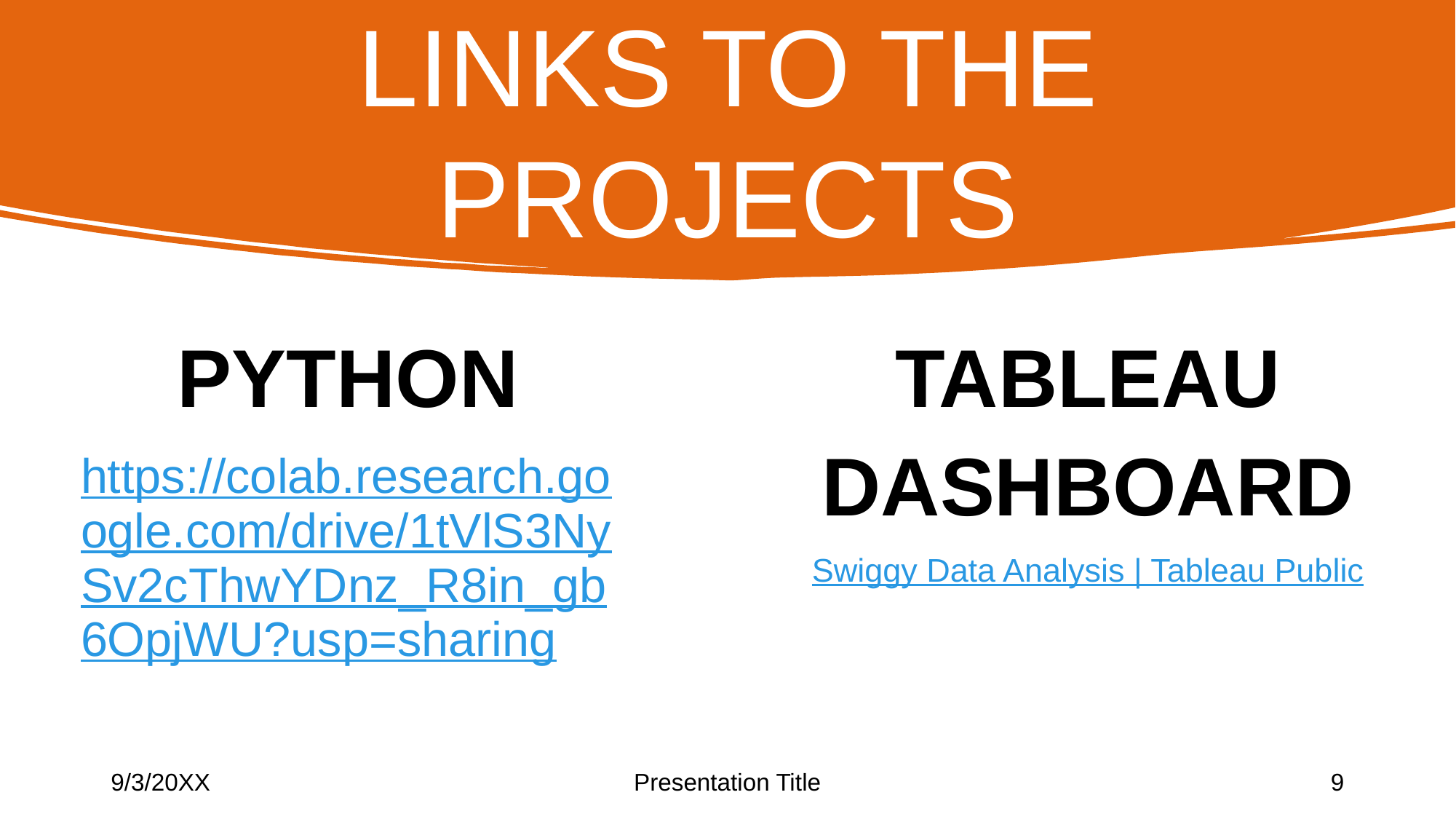

# LINKS TO THE PROJECTS
PYTHON
https://colab.research.google.com/drive/1tVlS3NySv2cThwYDnz_R8in_gb6OpjWU?usp=sharing

TABLEAU DASHBOARD
Swiggy Data Analysis | Tableau Public

9/3/20XX
Presentation Title
9